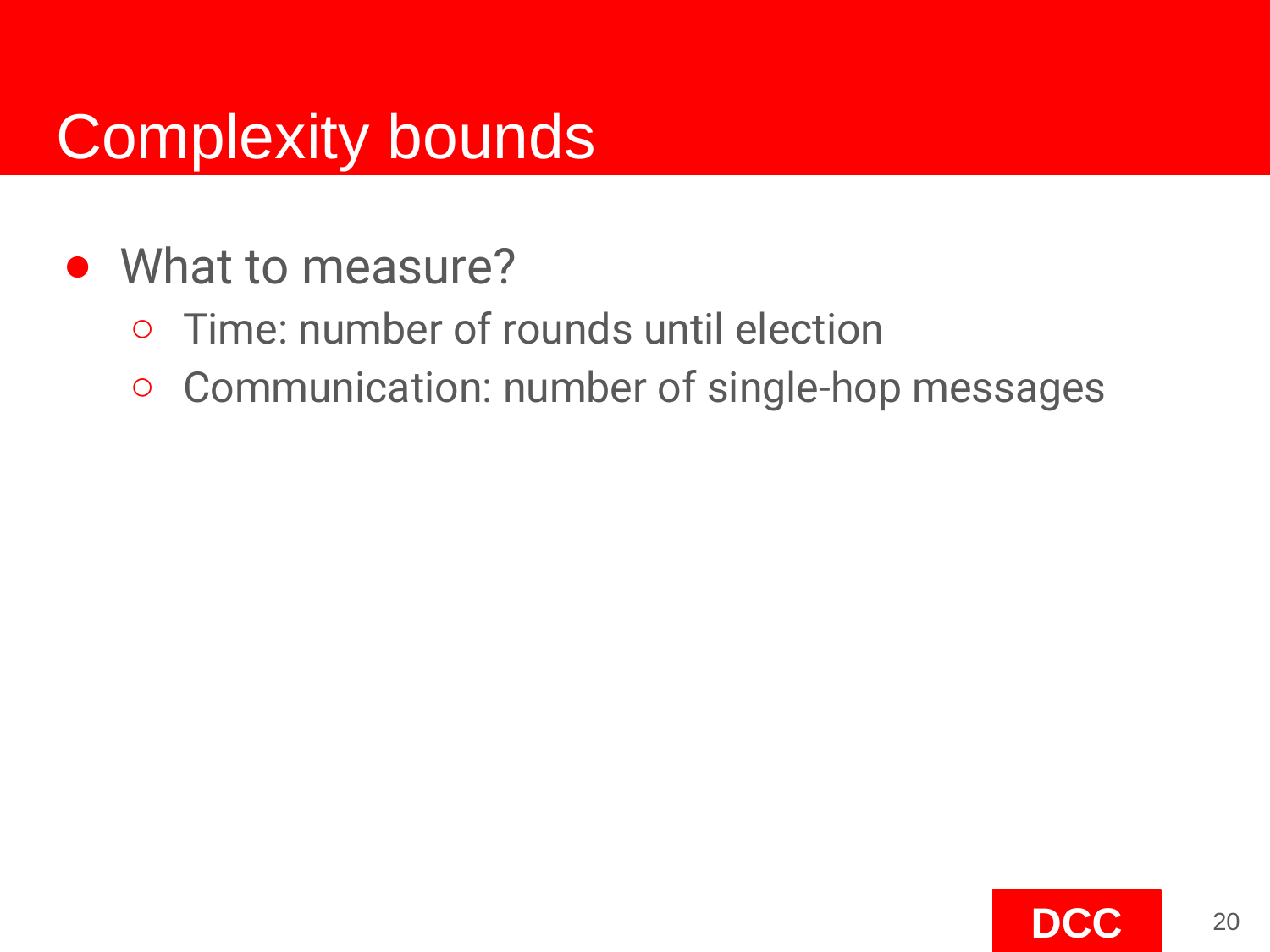

# Complexity bounds
What to measure?
Time: number of rounds until election
Communication: number of single-hop messages

20